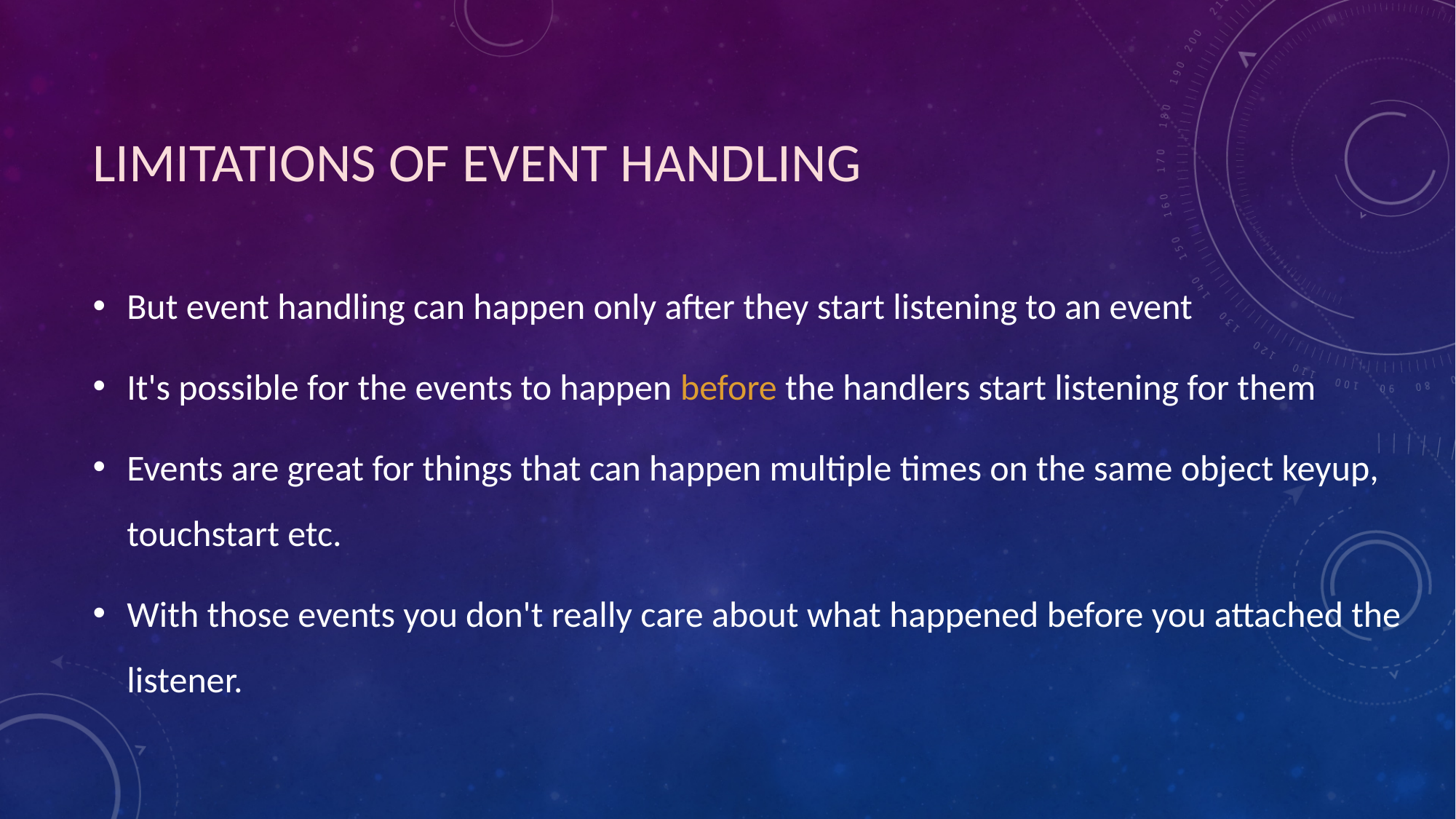

# Limitations of Event Handling
But event handling can happen only after they start listening to an event
It's possible for the events to happen before the handlers start listening for them
Events are great for things that can happen multiple times on the same object keyup, touchstart etc.
With those events you don't really care about what happened before you attached the listener.